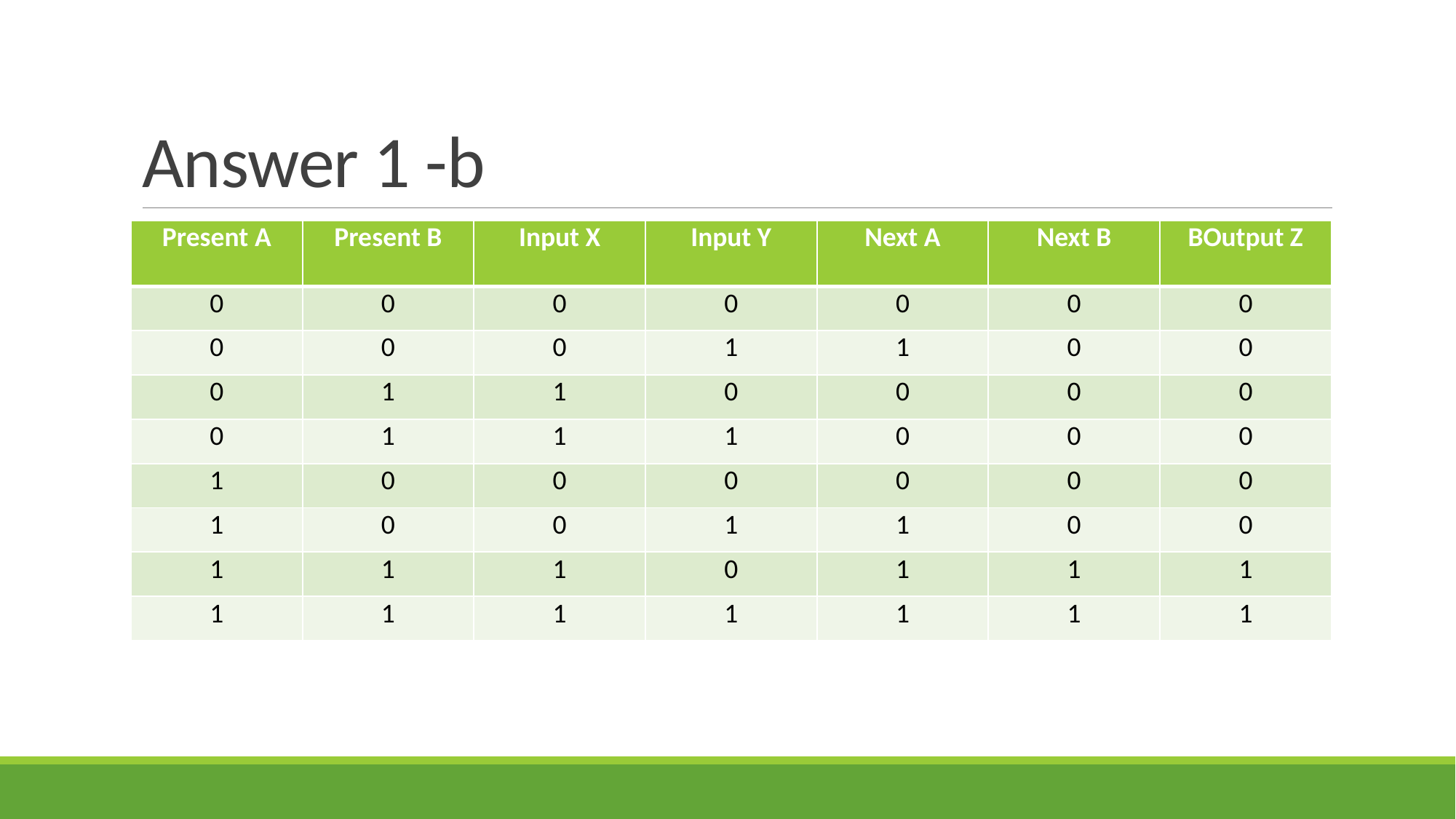

# Answer 1 -b
| Present A | Present B | Input X | Input Y | Next A | Next B | BOutput Z |
| --- | --- | --- | --- | --- | --- | --- |
| 0 | 0 | 0 | 0 | 0 | 0 | 0 |
| 0 | 0 | 0 | 1 | 1 | 0 | 0 |
| 0 | 1 | 1 | 0 | 0 | 0 | 0 |
| 0 | 1 | 1 | 1 | 0 | 0 | 0 |
| 1 | 0 | 0 | 0 | 0 | 0 | 0 |
| 1 | 0 | 0 | 1 | 1 | 0 | 0 |
| 1 | 1 | 1 | 0 | 1 | 1 | 1 |
| 1 | 1 | 1 | 1 | 1 | 1 | 1 |